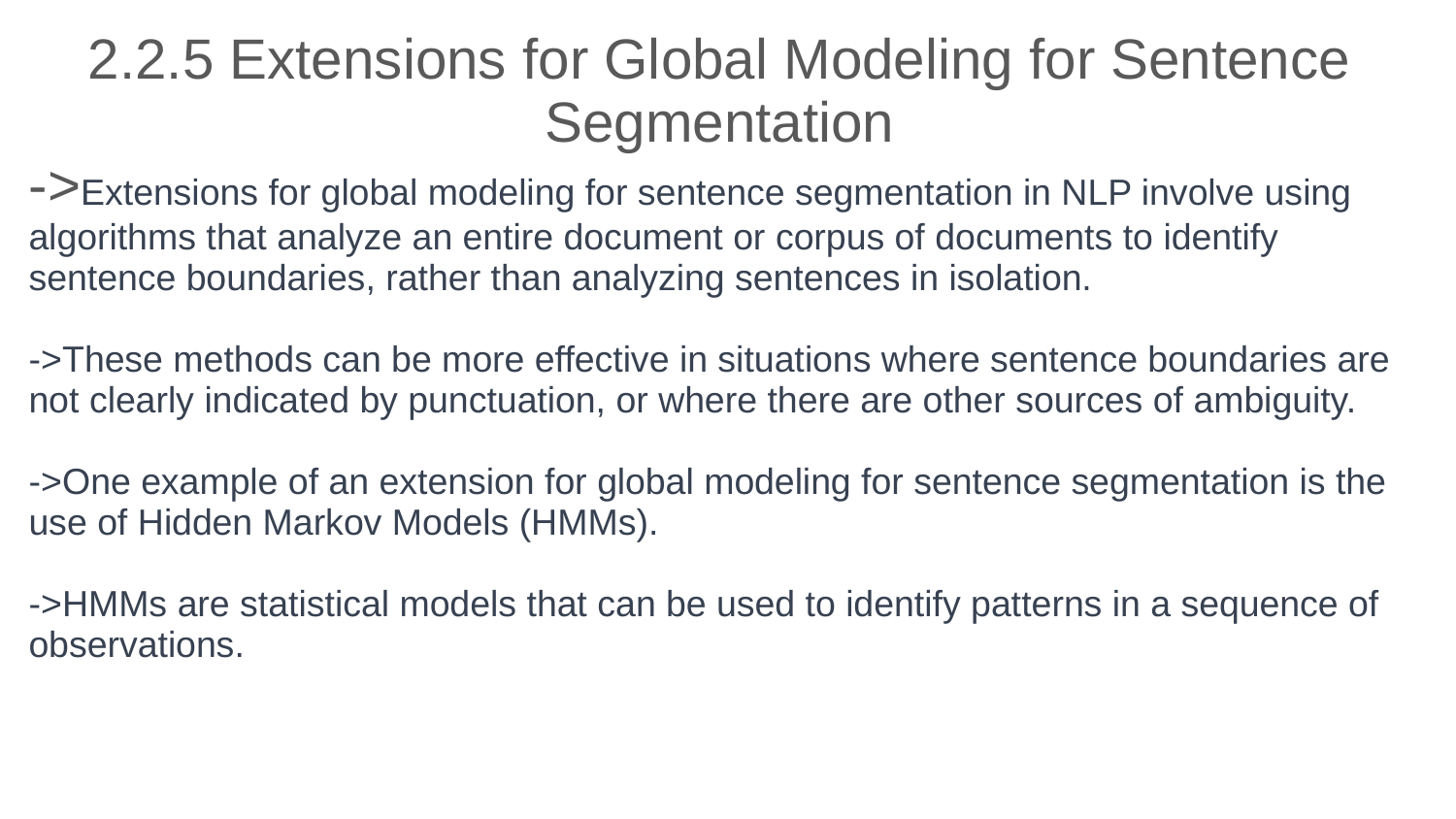

2.2.5 Extensions for Global Modeling for Sentence Segmentation
->Extensions for global modeling for sentence segmentation in NLP involve using algorithms that analyze an entire document or corpus of documents to identify sentence boundaries, rather than analyzing sentences in isolation.

->These methods can be more effective in situations where sentence boundaries are not clearly indicated by punctuation, or where there are other sources of ambiguity.

->One example of an extension for global modeling for sentence segmentation is the use of Hidden Markov Models (HMMs).

->HMMs are statistical models that can be used to identify patterns in a sequence of observations.